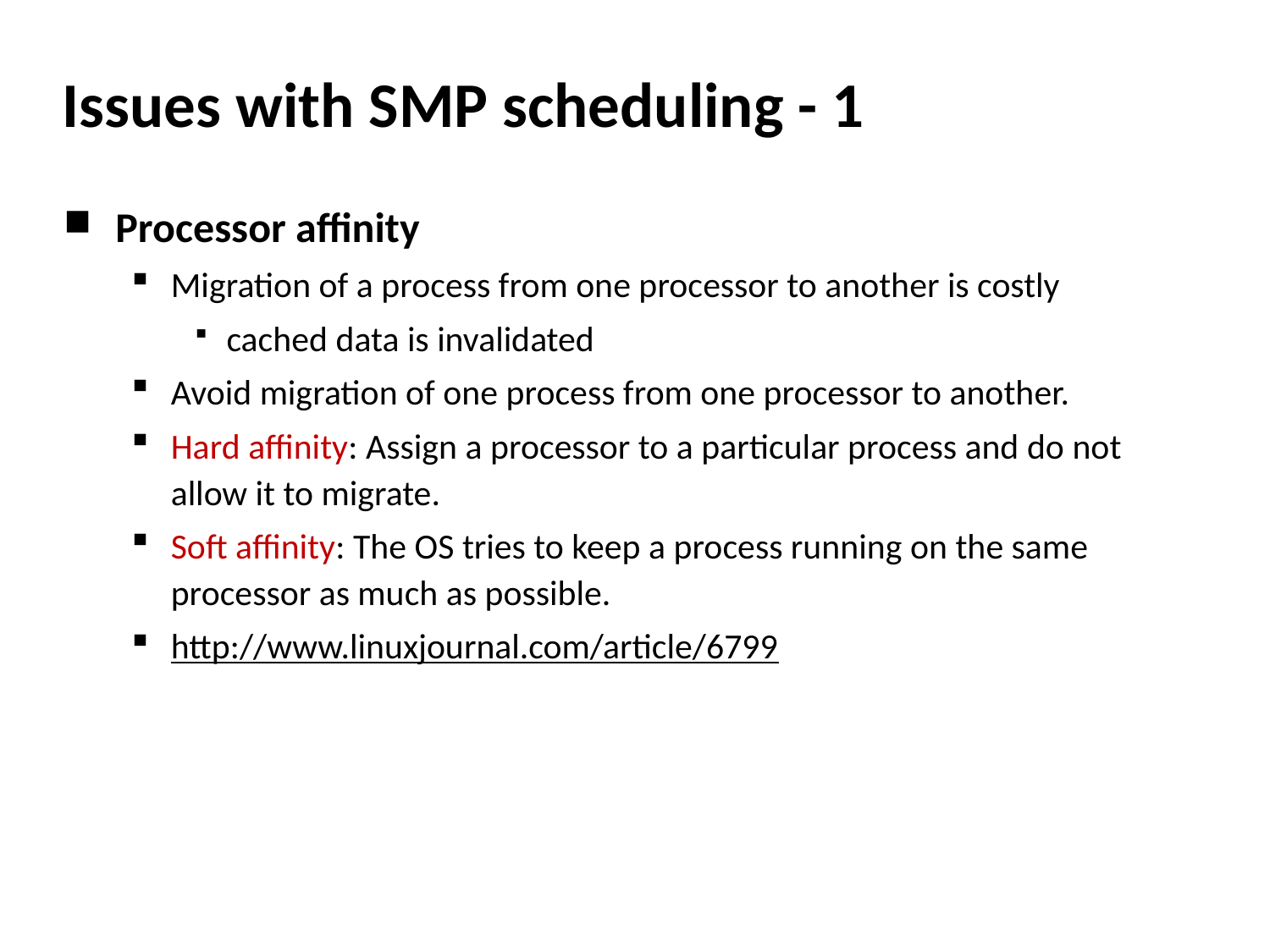

# Issues with SMP scheduling - 1
Processor affinity
Migration of a process from one processor to another is costly
cached data is invalidated
Avoid migration of one process from one processor to another.
Hard affinity: Assign a processor to a particular process and do not allow it to migrate.
Soft affinity: The OS tries to keep a process running on the same processor as much as possible.
http://www.linuxjournal.com/article/6799